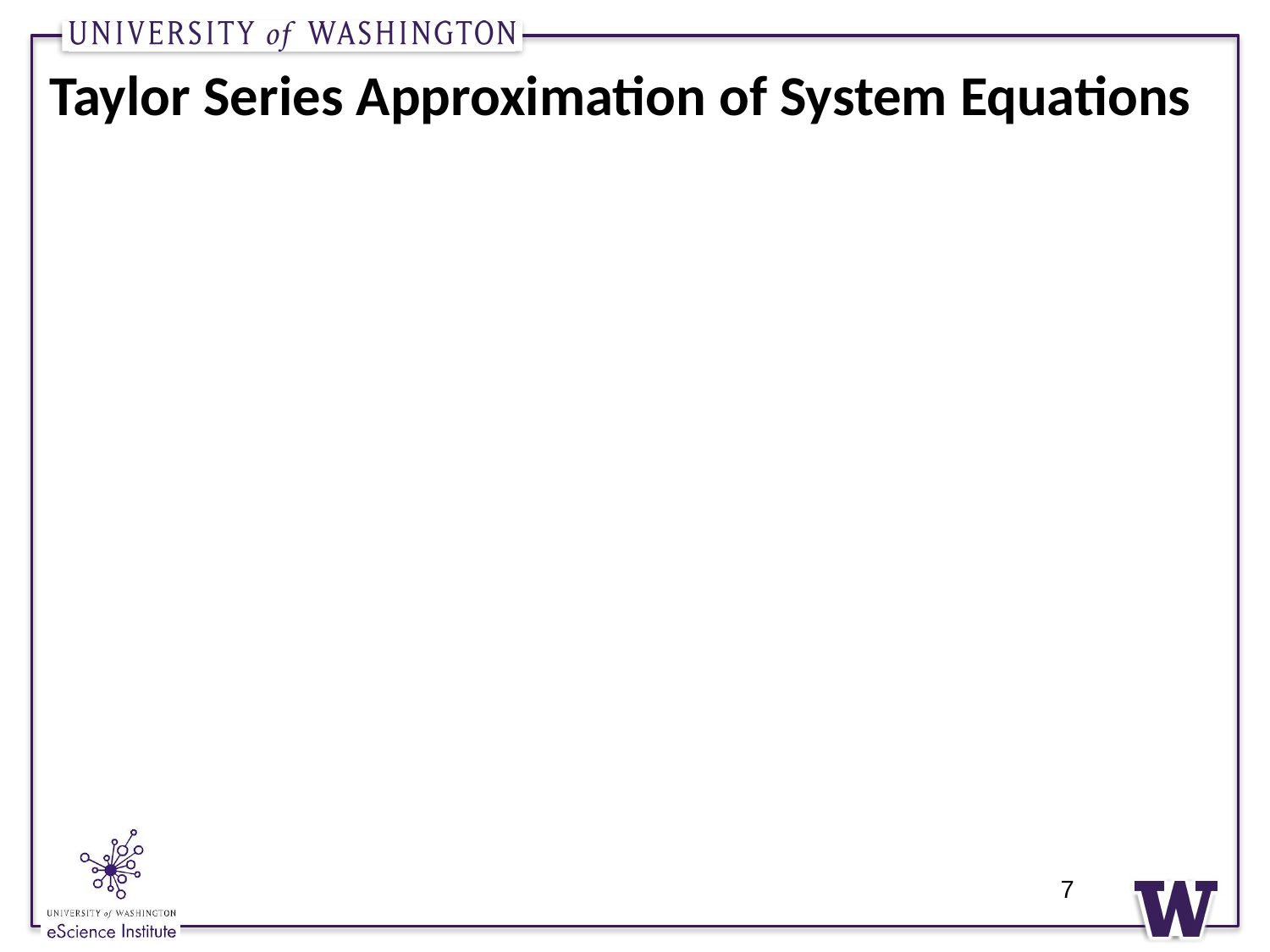

# Taylor Series Approximation of System Equations

7